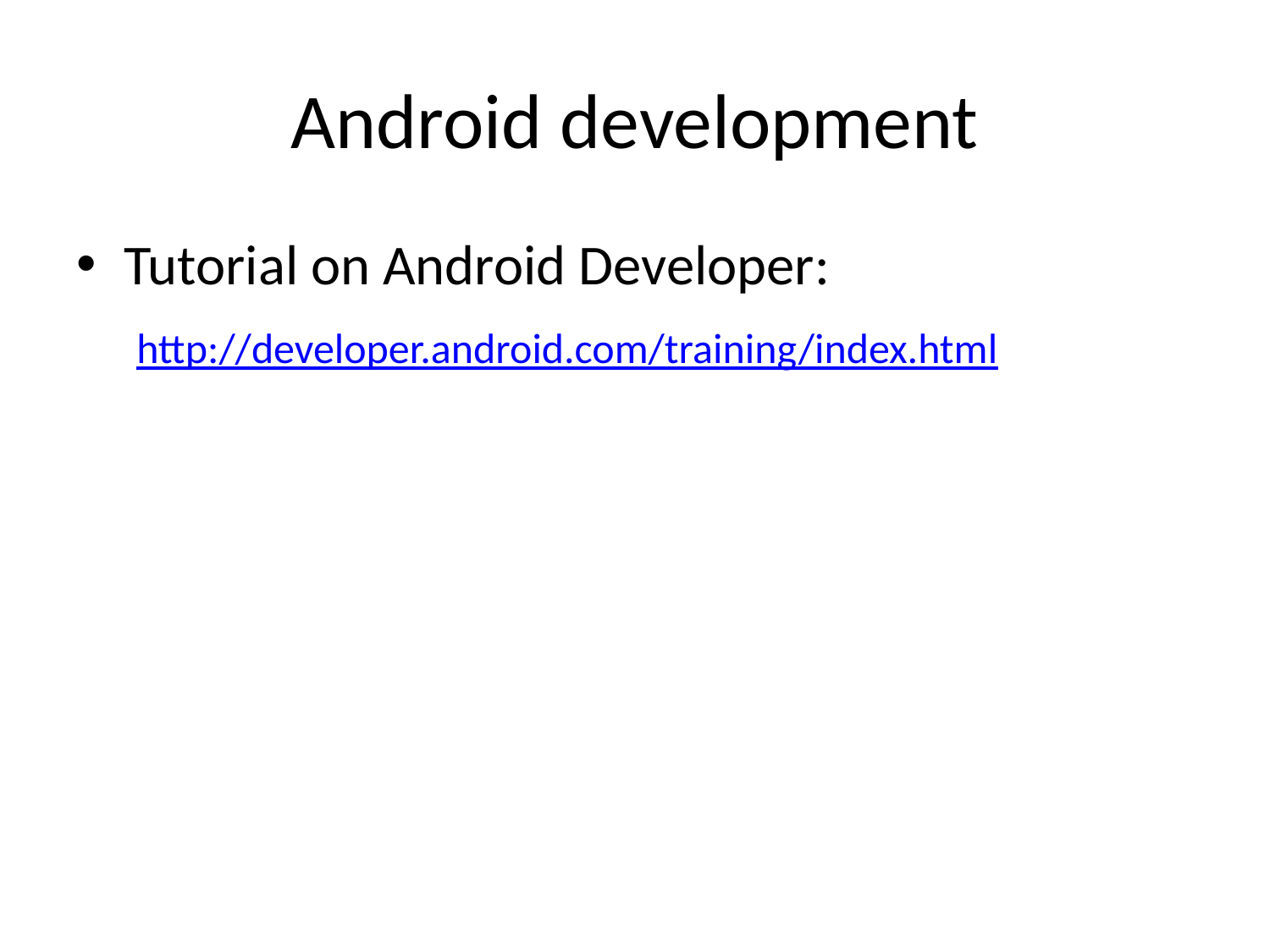

# Android development
Tutorial on Android Developer:
	 http://developer.android.com/training/index.html